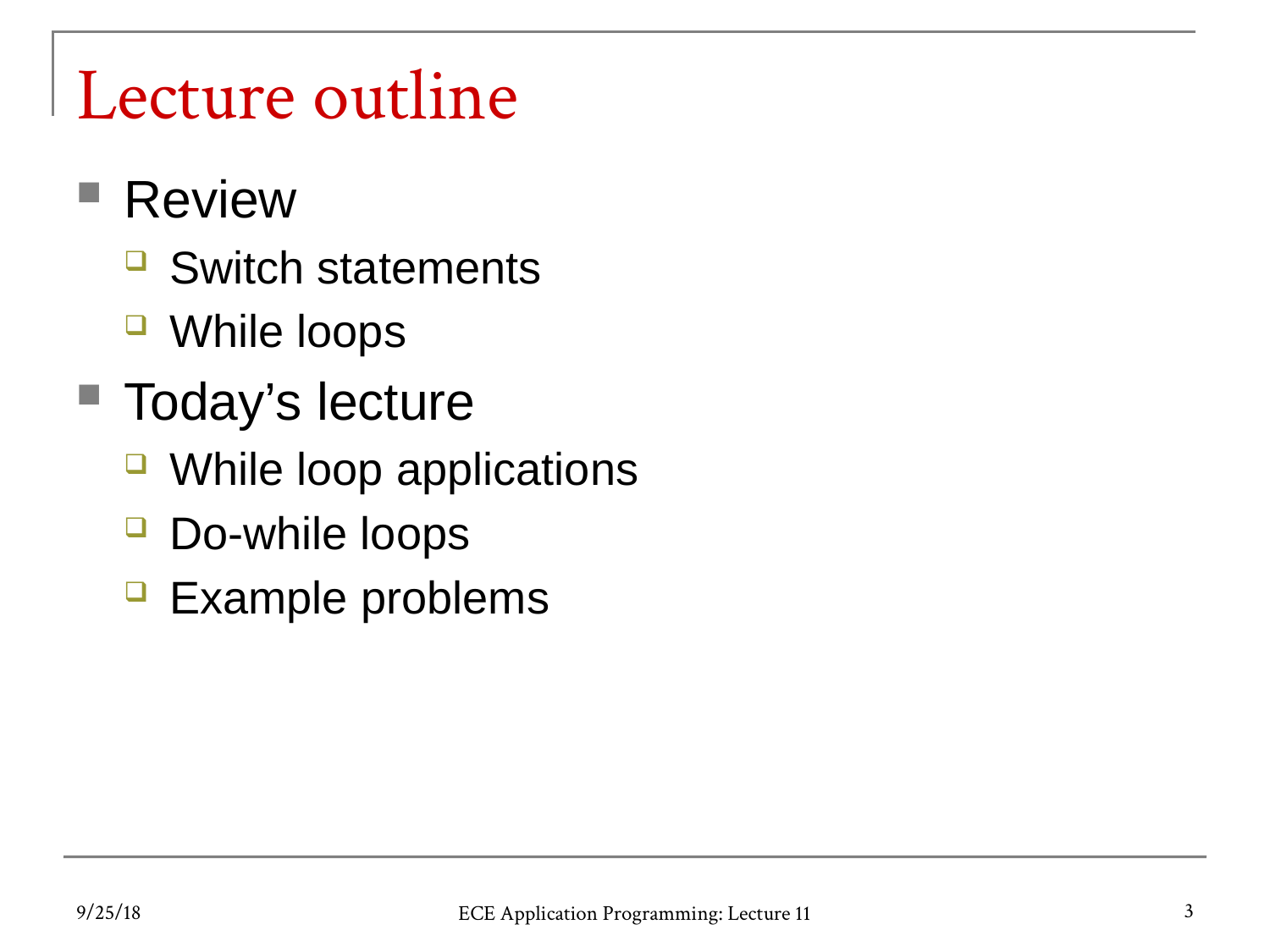

# Lecture outline
Review
Switch statements
While loops
Today’s lecture
While loop applications
Do-while loops
Example problems

9/25/18
3
ECE Application Programming: Lecture 11